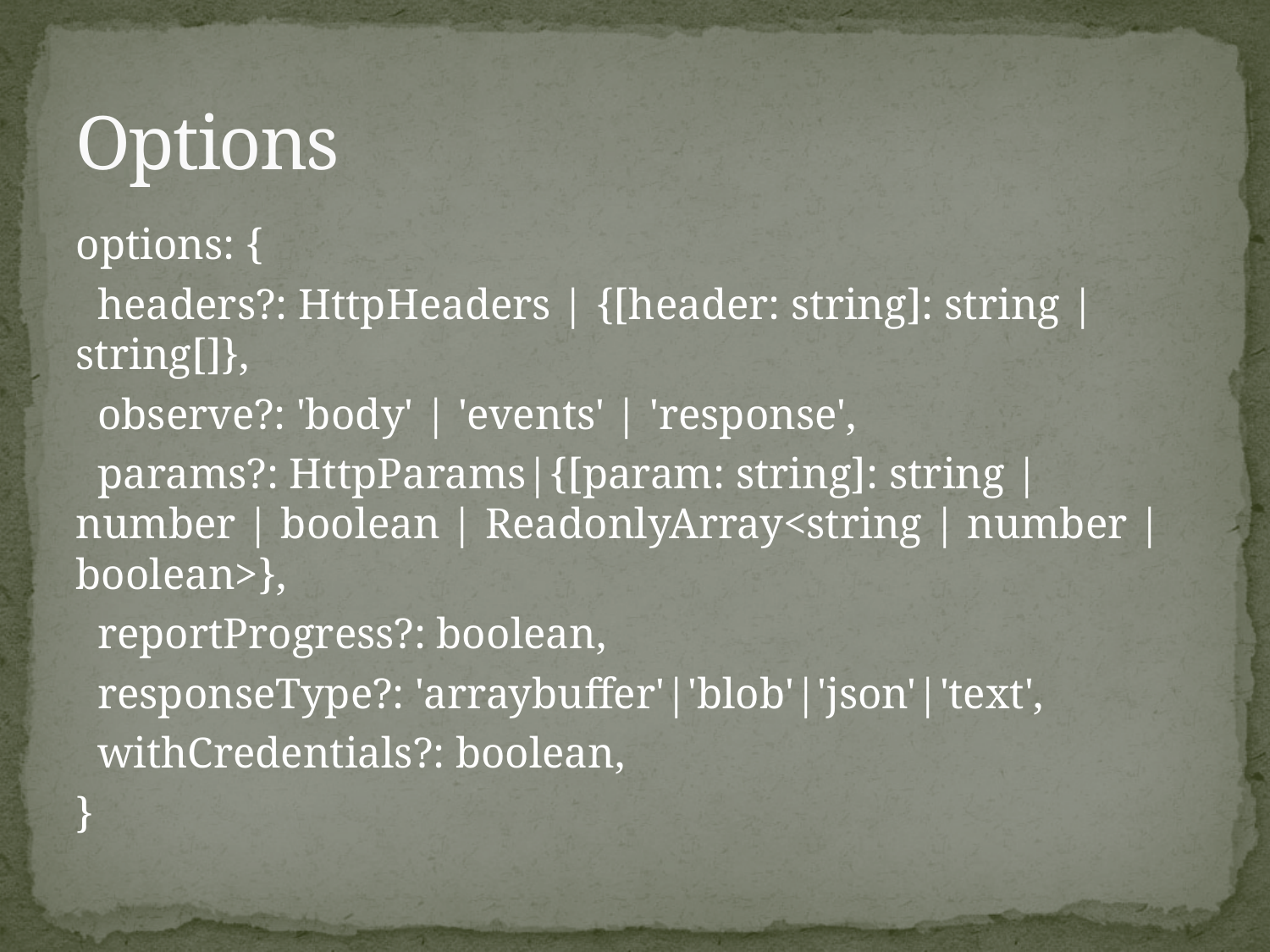

# Options
options: {
  headers?: HttpHeaders | {[header: string]: string | string[]},
  observe?: 'body' | 'events' | 'response',
  params?: HttpParams|{[param: string]: string | number | boolean | ReadonlyArray<string | number | boolean>},
  reportProgress?: boolean,
  responseType?: 'arraybuffer'|'blob'|'json'|'text',
  withCredentials?: boolean,
}